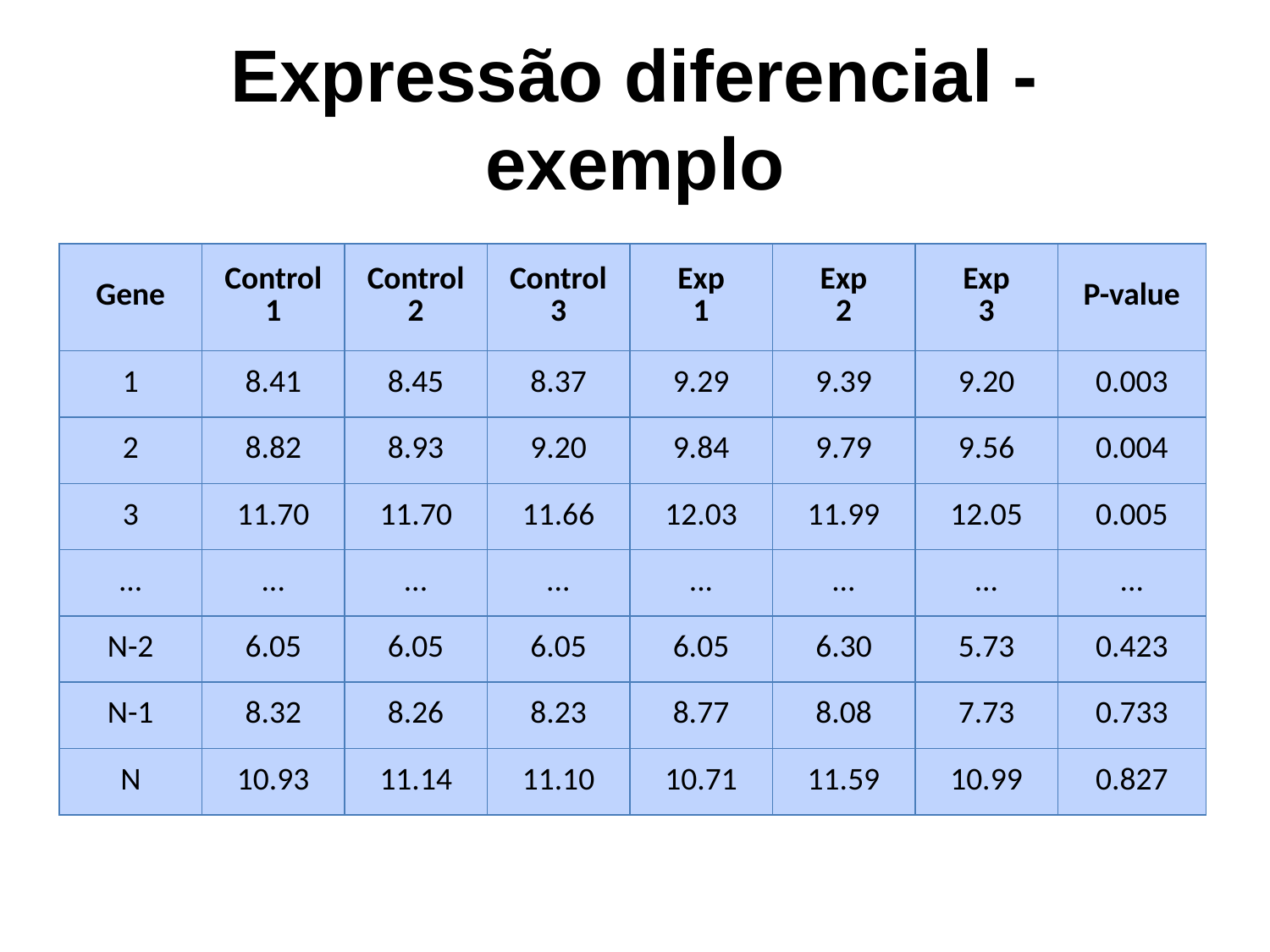

# Expressão diferencial - exemplo
| Gene | Control 1 | Control 2 | Control 3 | Exp 1 | Exp 2 | Exp 3 | P-value |
| --- | --- | --- | --- | --- | --- | --- | --- |
| 1 | 8.41 | 8.45 | 8.37 | 9.29 | 9.39 | 9.20 | 0.003 |
| 2 | 8.82 | 8.93 | 9.20 | 9.84 | 9.79 | 9.56 | 0.004 |
| 3 | 11.70 | 11.70 | 11.66 | 12.03 | 11.99 | 12.05 | 0.005 |
| ... | ... | ... | ... | ... | ... | ... | ... |
| N-2 | 6.05 | 6.05 | 6.05 | 6.05 | 6.30 | 5.73 | 0.423 |
| N-1 | 8.32 | 8.26 | 8.23 | 8.77 | 8.08 | 7.73 | 0.733 |
| N | 10.93 | 11.14 | 11.10 | 10.71 | 11.59 | 10.99 | 0.827 |